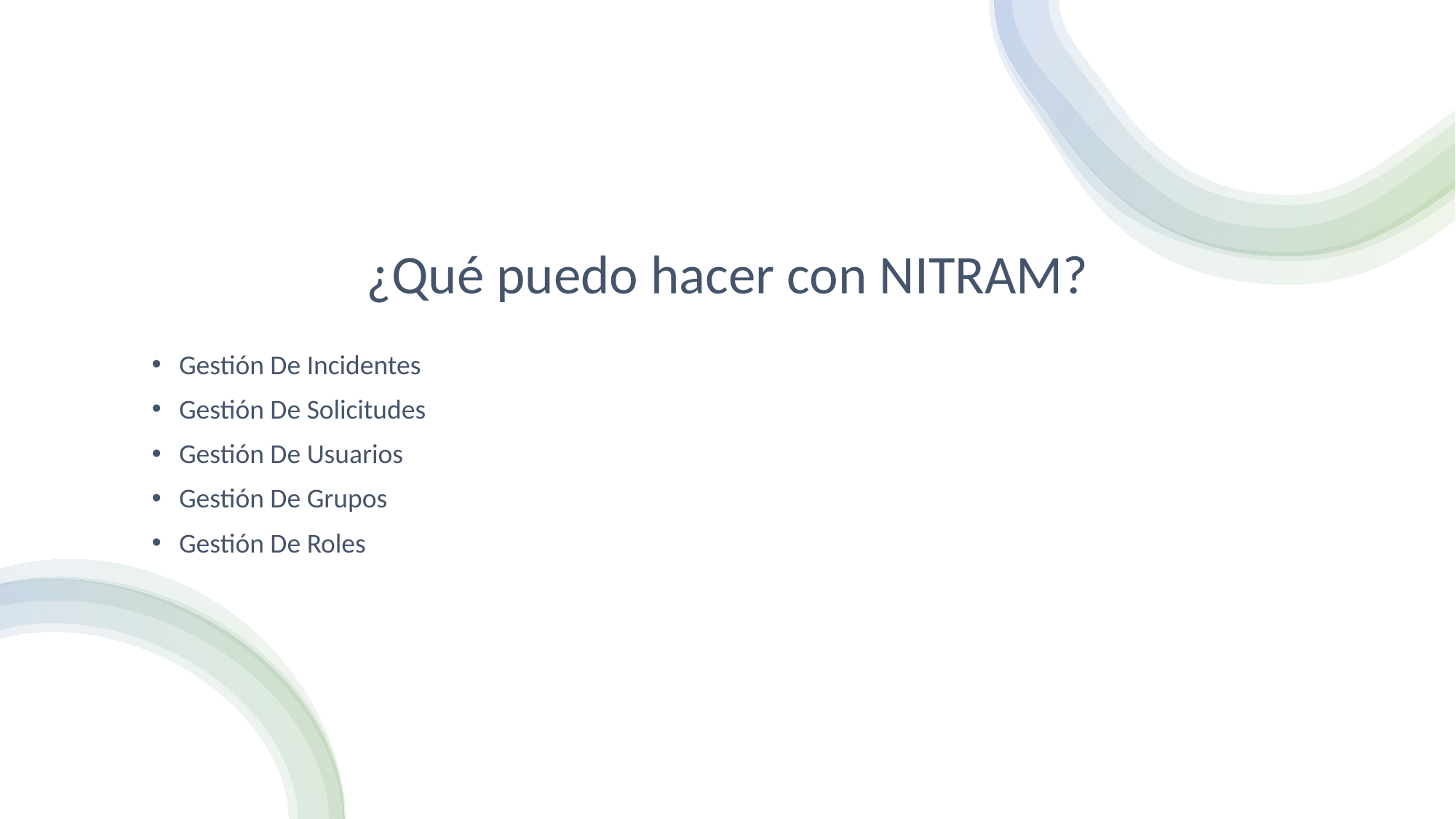

# ¿Qué puedo hacer con NITRAM?
Gestión De Incidentes
Gestión De Solicitudes
Gestión De Usuarios
Gestión De Grupos
Gestión De Roles